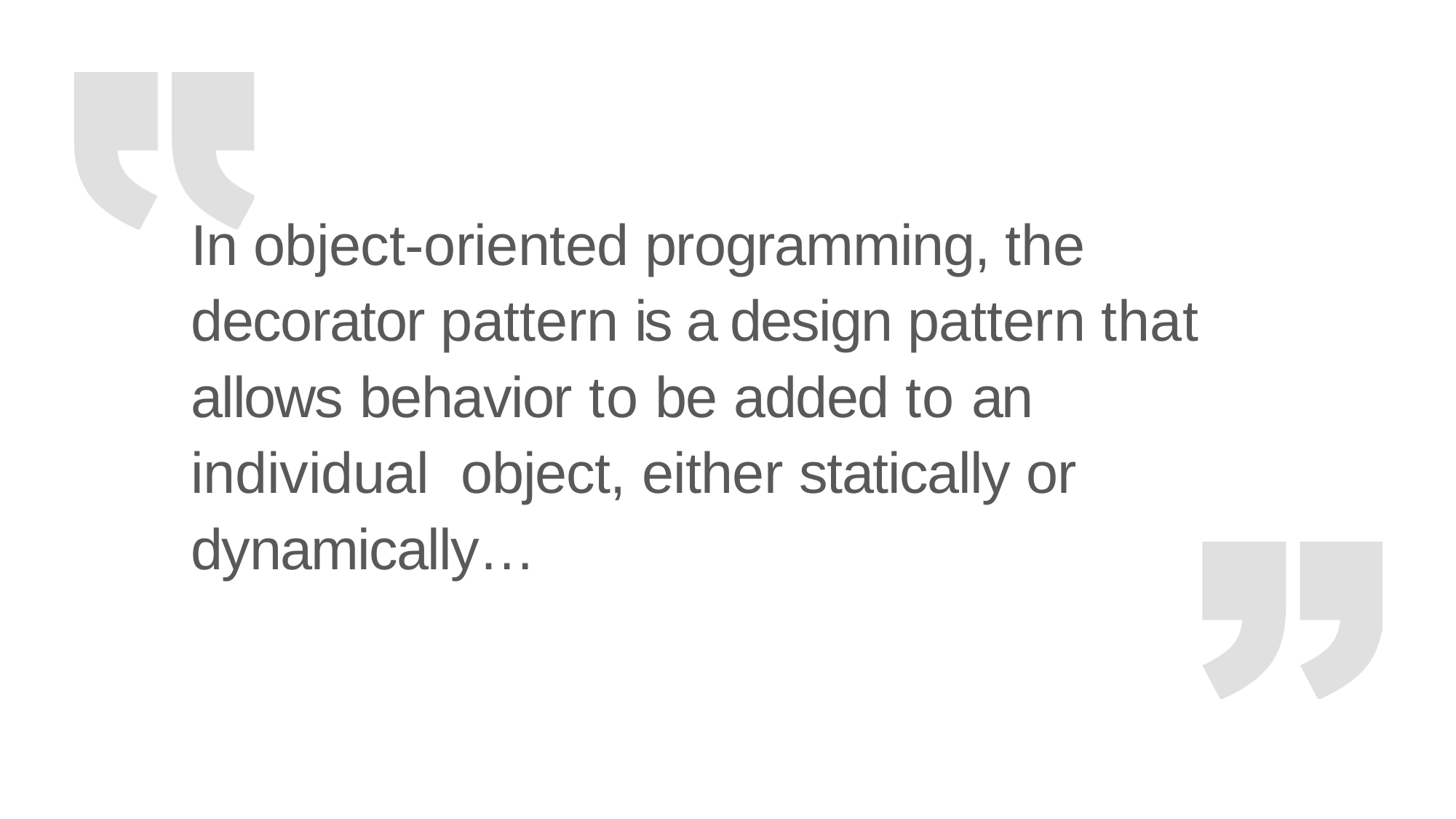

# In object-oriented programming, the  decorator pattern is a design pattern that  allows behavior to be added to an individual  object, either statically or dynamically…